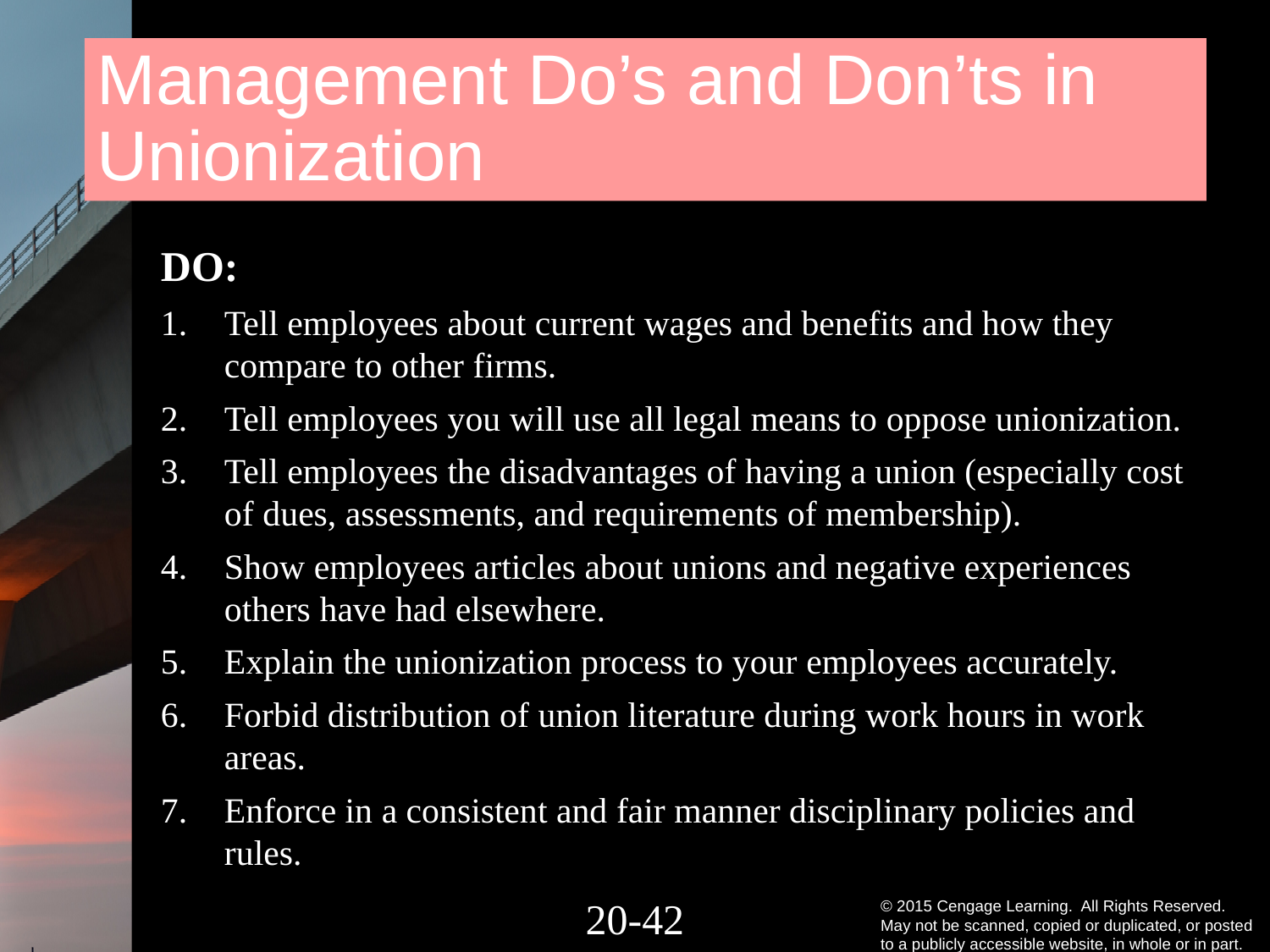

# Management Do’s and Don’ts in Unionization
DO:
Tell employees about current wages and benefits and how they compare to other firms.
Tell employees you will use all legal means to oppose unionization.
Tell employees the disadvantages of having a union (especially cost of dues, assessments, and requirements of membership).
Show employees articles about unions and negative experiences others have had elsewhere.
Explain the unionization process to your employees accurately.
Forbid distribution of union literature during work hours in work areas.
Enforce in a consistent and fair manner disciplinary policies and rules.
20-42